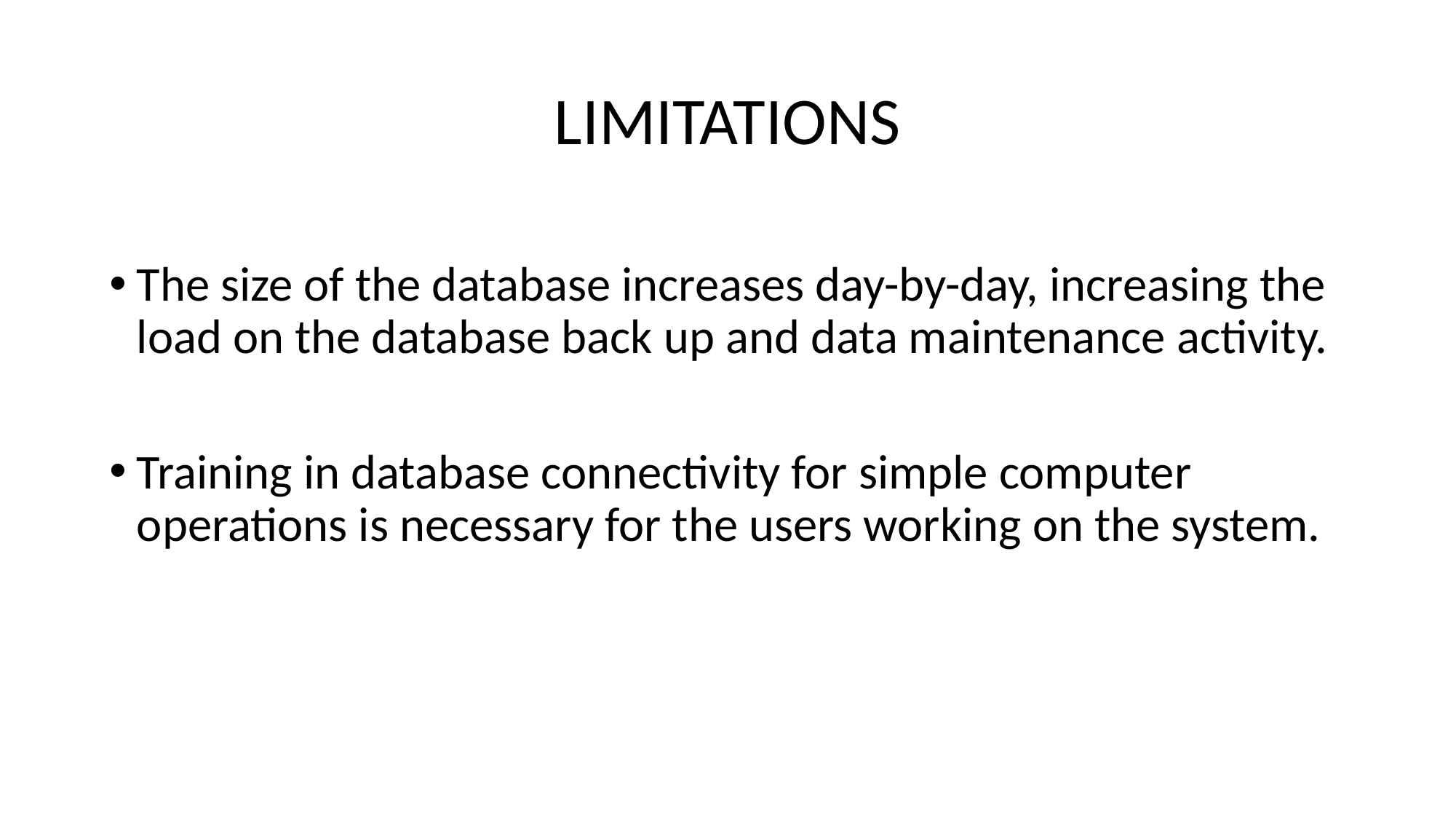

# LIMITATIONS
The size of the database increases day-by-day, increasing the load on the database back up and data maintenance activity.

Training in database connectivity for simple computer operations is necessary for the users working on the system.